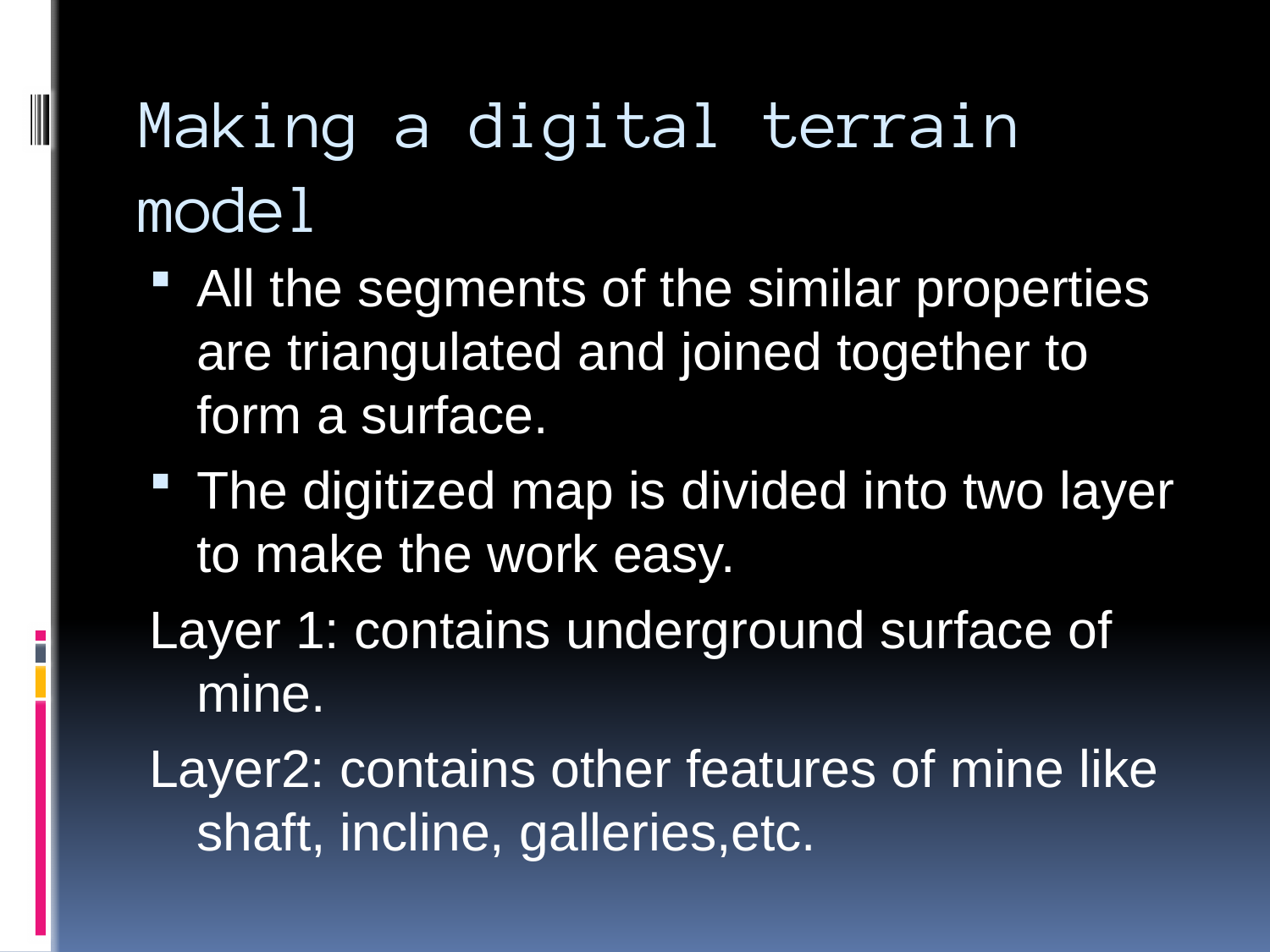

# Making a digital terrain model
All the segments of the similar properties are triangulated and joined together to form a surface.
The digitized map is divided into two layer to make the work easy.
Layer 1: contains underground surface of mine.
Layer2: contains other features of mine like shaft, incline, galleries,etc.